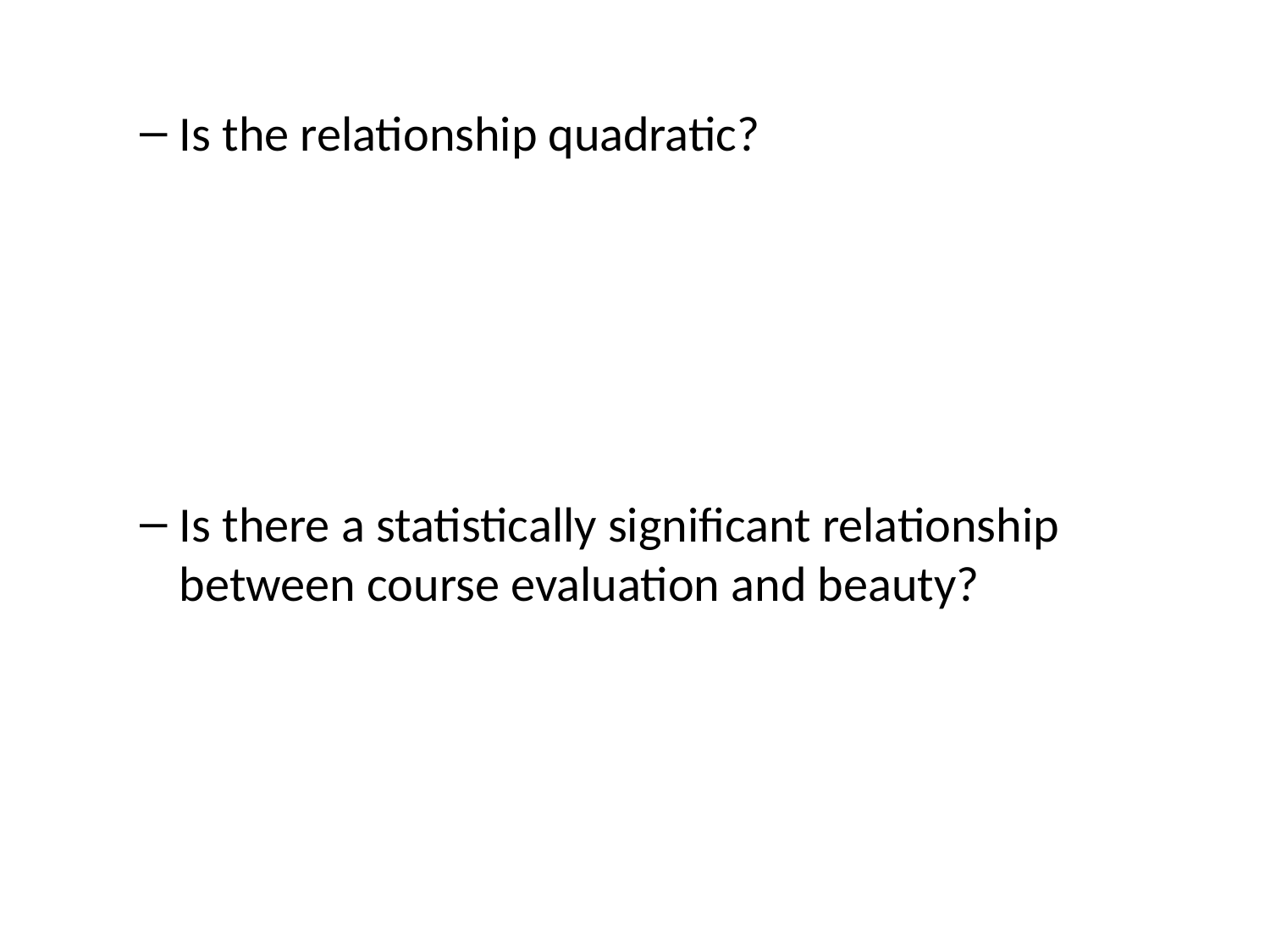

Is the relationship quadratic?

Is there a statistically significant relationship between course evaluation and beauty?